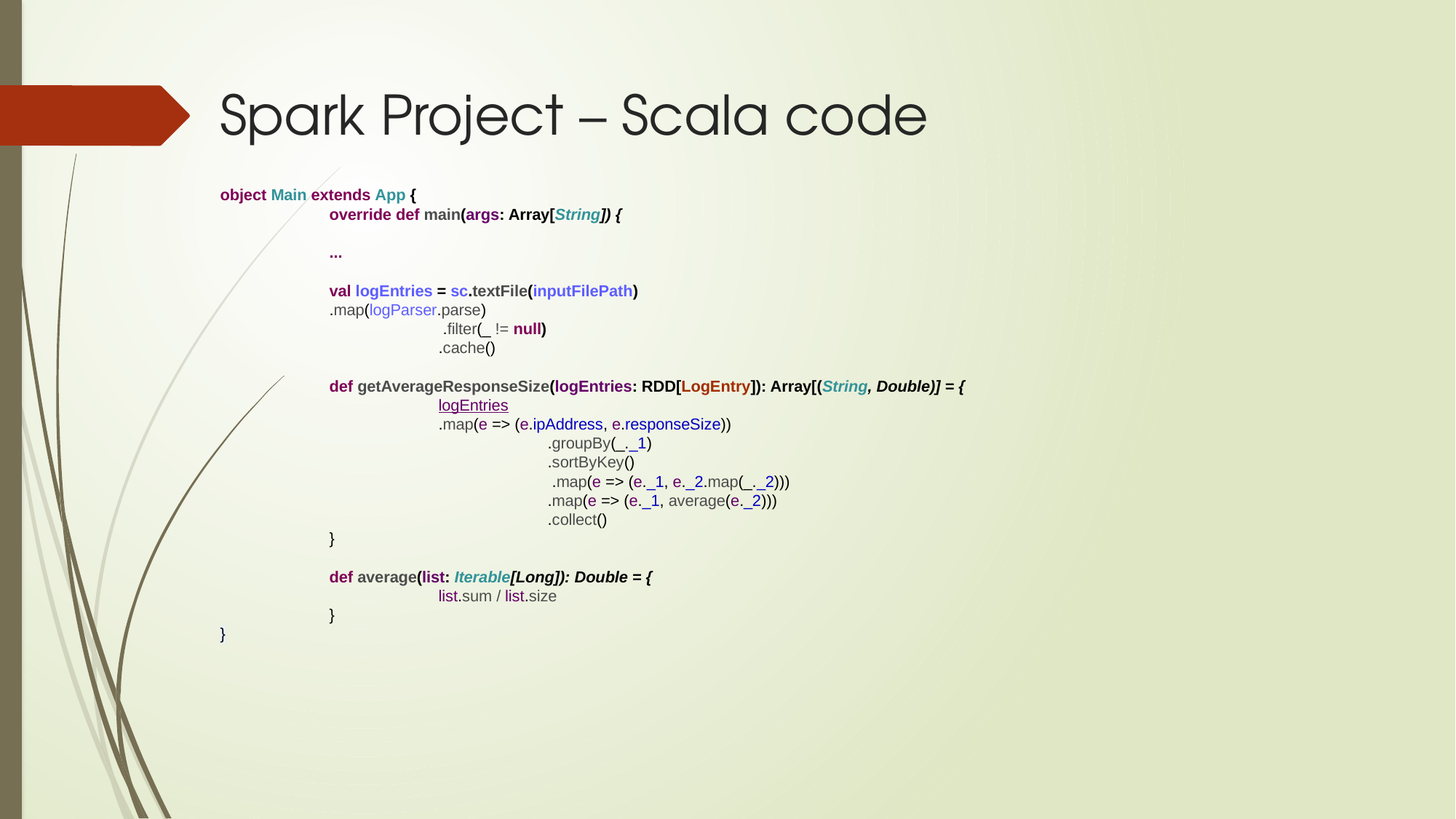

# Spark Project – Scala code
object Main extends App {
  	override def main(args: Array[String]) {

	...

	val logEntries = sc.textFile(inputFilePath)
      	.map(logParser.parse)
     		 .filter(_ != null)
      		.cache()

	def getAverageResponseSize(logEntries: RDD[LogEntry]): Array[(String, Double)] = {
    		logEntries
      		.map(e => (e.ipAddress, e.responseSize))
      			.groupBy(_._1)
      			.sortByKey()
     			 .map(e => (e._1, e._2.map(_._2)))
      			.map(e => (e._1, average(e._2)))
     	 		.collect()
  	}

  	def average(list: Iterable[Long]): Double = {
    		list.sum / list.size
  	}
}